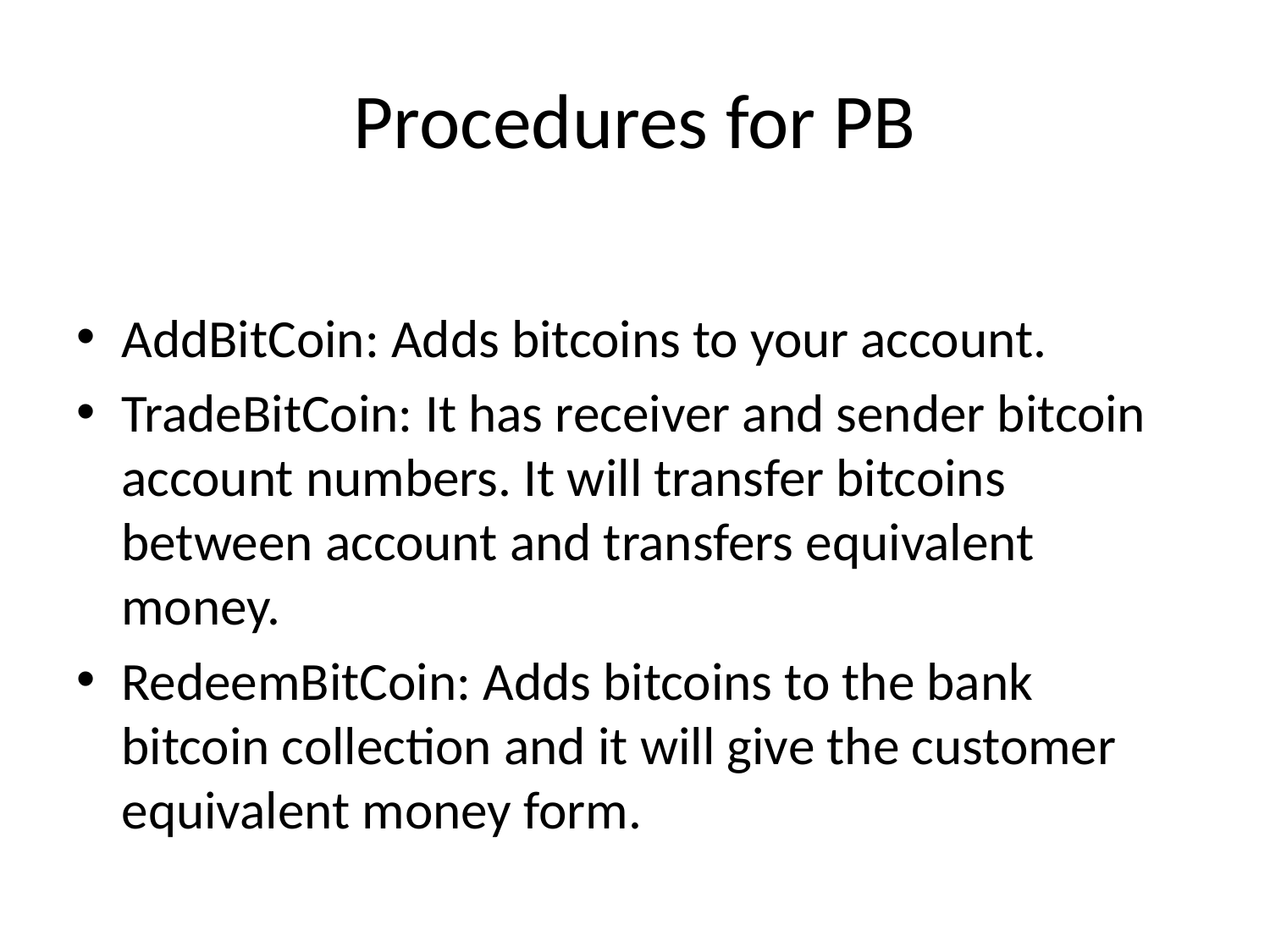

# Procedures for PB

AddBitCoin: Adds bitcoins to your account.
TradeBitCoin: It has receiver and sender bitcoin account numbers. It will transfer bitcoins between account and transfers equivalent money.
RedeemBitCoin: Adds bitcoins to the bank bitcoin collection and it will give the customer equivalent money form.